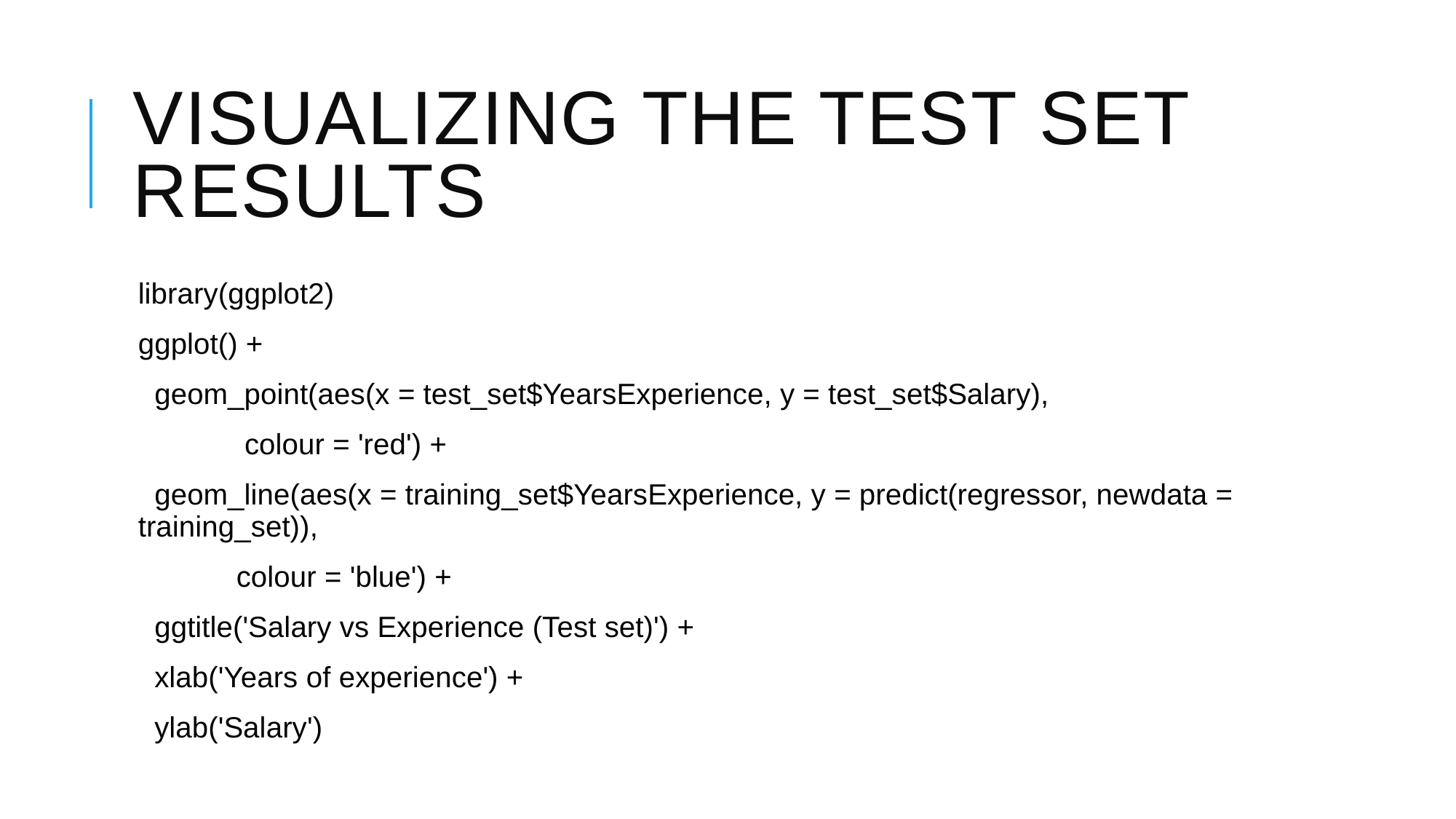

# Visualizing the Test set results
library(ggplot2)
ggplot() +
  geom_point(aes(x = test_set$YearsExperience, y = test_set$Salary),
             colour = 'red') +
  geom_line(aes(x = training_set$YearsExperience, y = predict(regressor, newdata = training_set)),
            colour = 'blue') +
  ggtitle('Salary vs Experience (Test set)') +
  xlab('Years of experience') +
  ylab('Salary')